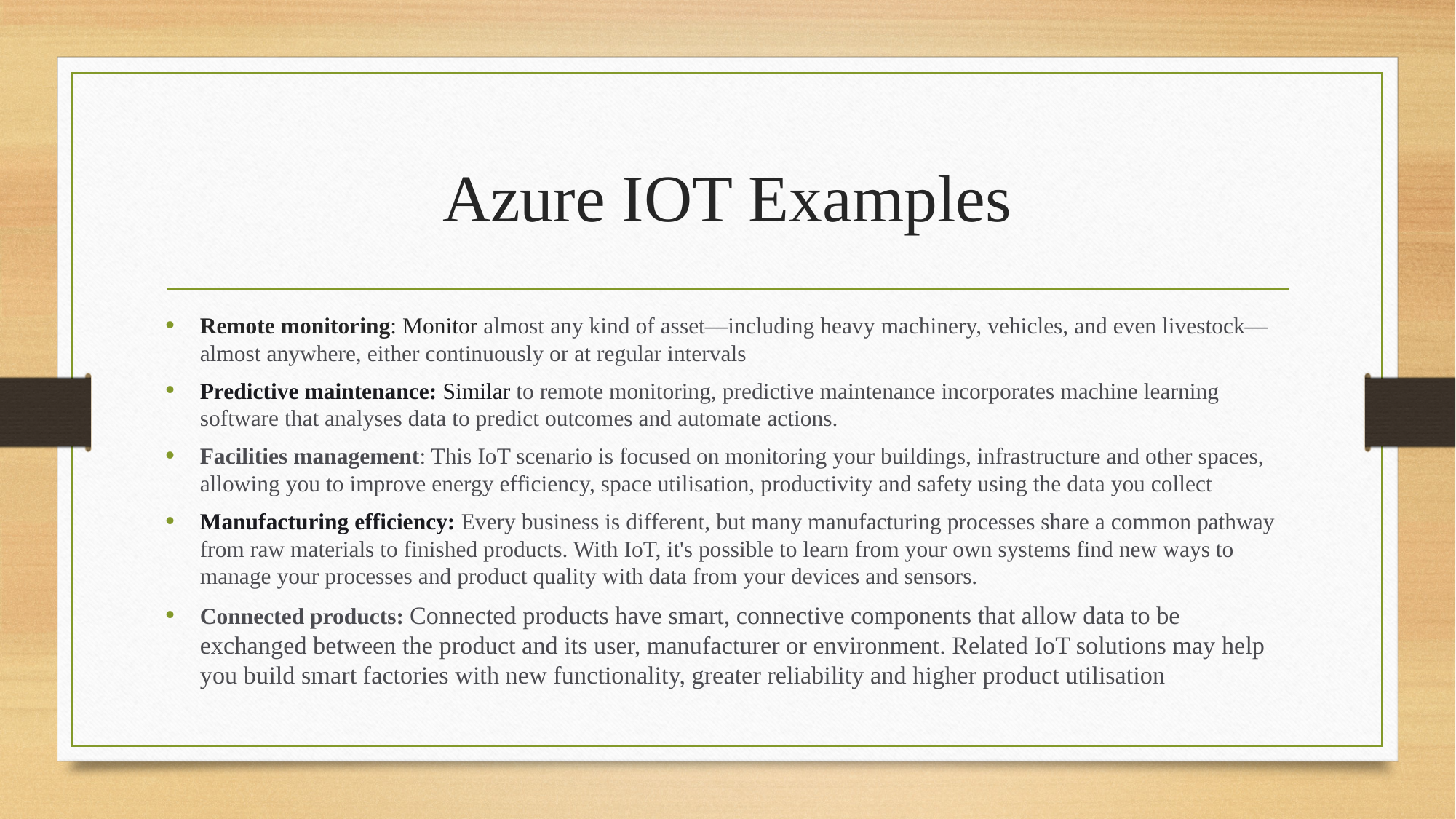

# Azure IOT Examples
Remote monitoring: Monitor almost any kind of asset—including heavy machinery, vehicles, and even livestock—almost anywhere, either continuously or at regular intervals
Predictive maintenance: Similar to remote monitoring, predictive maintenance incorporates machine learning software that analyses data to predict outcomes and automate actions.
Facilities management: This IoT scenario is focused on monitoring your buildings, infrastructure and other spaces, allowing you to improve energy efficiency, space utilisation, productivity and safety using the data you collect
Manufacturing efficiency: Every business is different, but many manufacturing processes share a common pathway from raw materials to finished products. With IoT, it's possible to learn from your own systems find new ways to manage your processes and product quality with data from your devices and sensors.
Connected products: Connected products have smart, connective components that allow data to be exchanged between the product and its user, manufacturer or environment. Related IoT solutions may help you build smart factories with new functionality, greater reliability and higher product utilisation